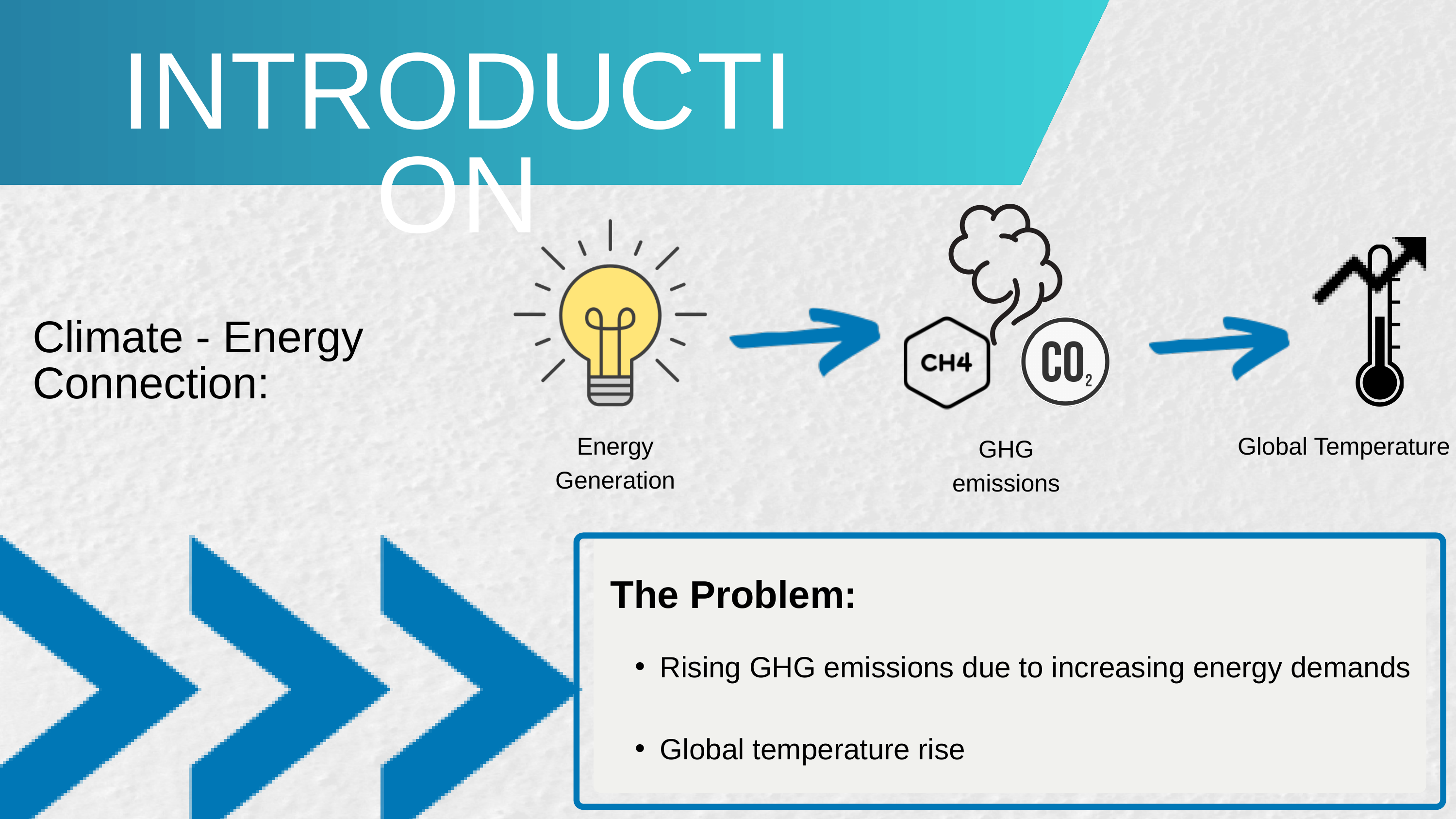

INTRODUCTION

Climate - Energy
Connection:

Energy Generation
Global Temperature
GHG emissions

The Problem:

Rising GHG emissions due to increasing energy demands

Global temperature rise